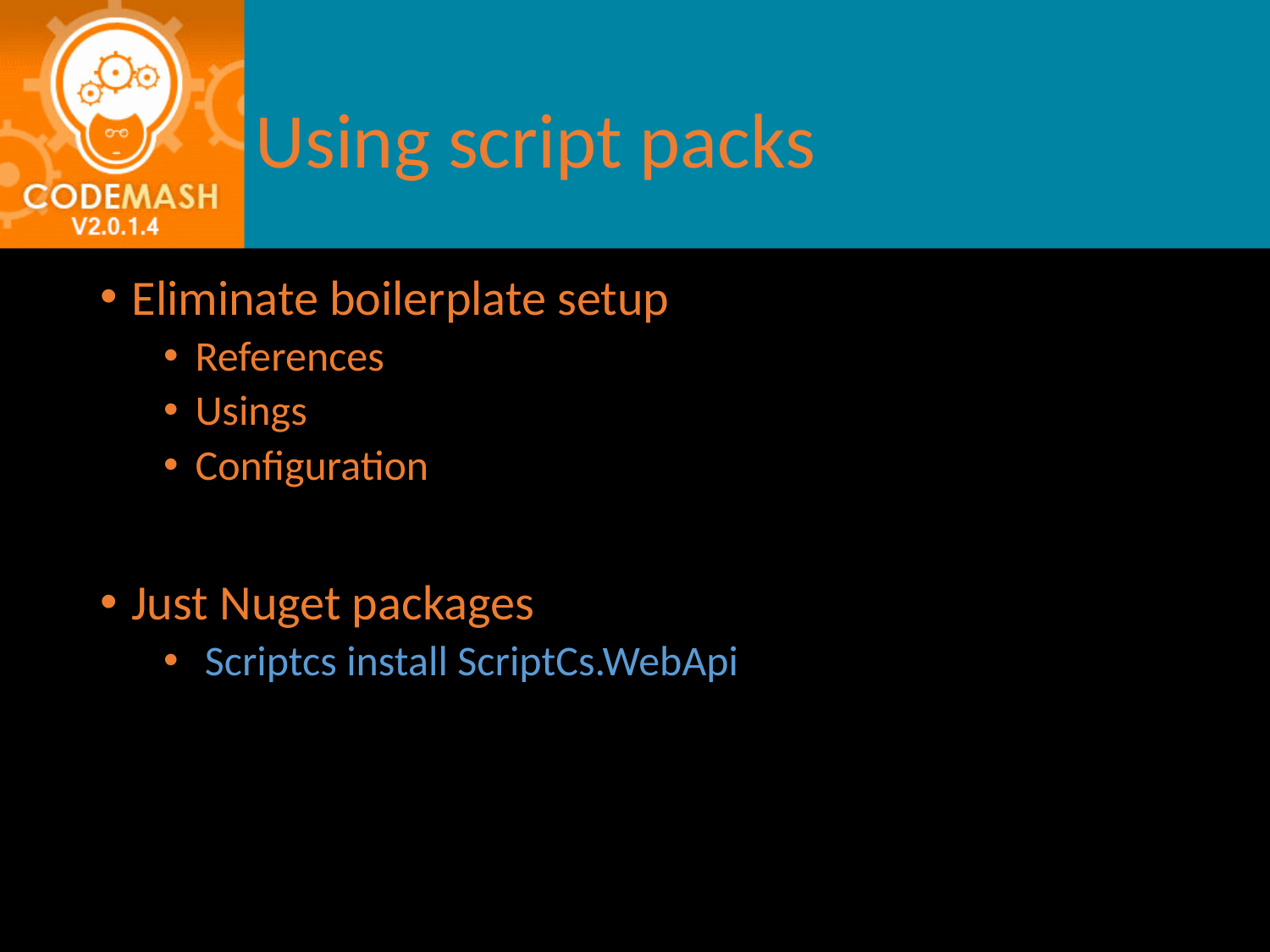

# Using script packs
Eliminate boilerplate setup
References
Usings
Configuration

Just Nuget packages
 Scriptcs install ScriptCs.WebApi